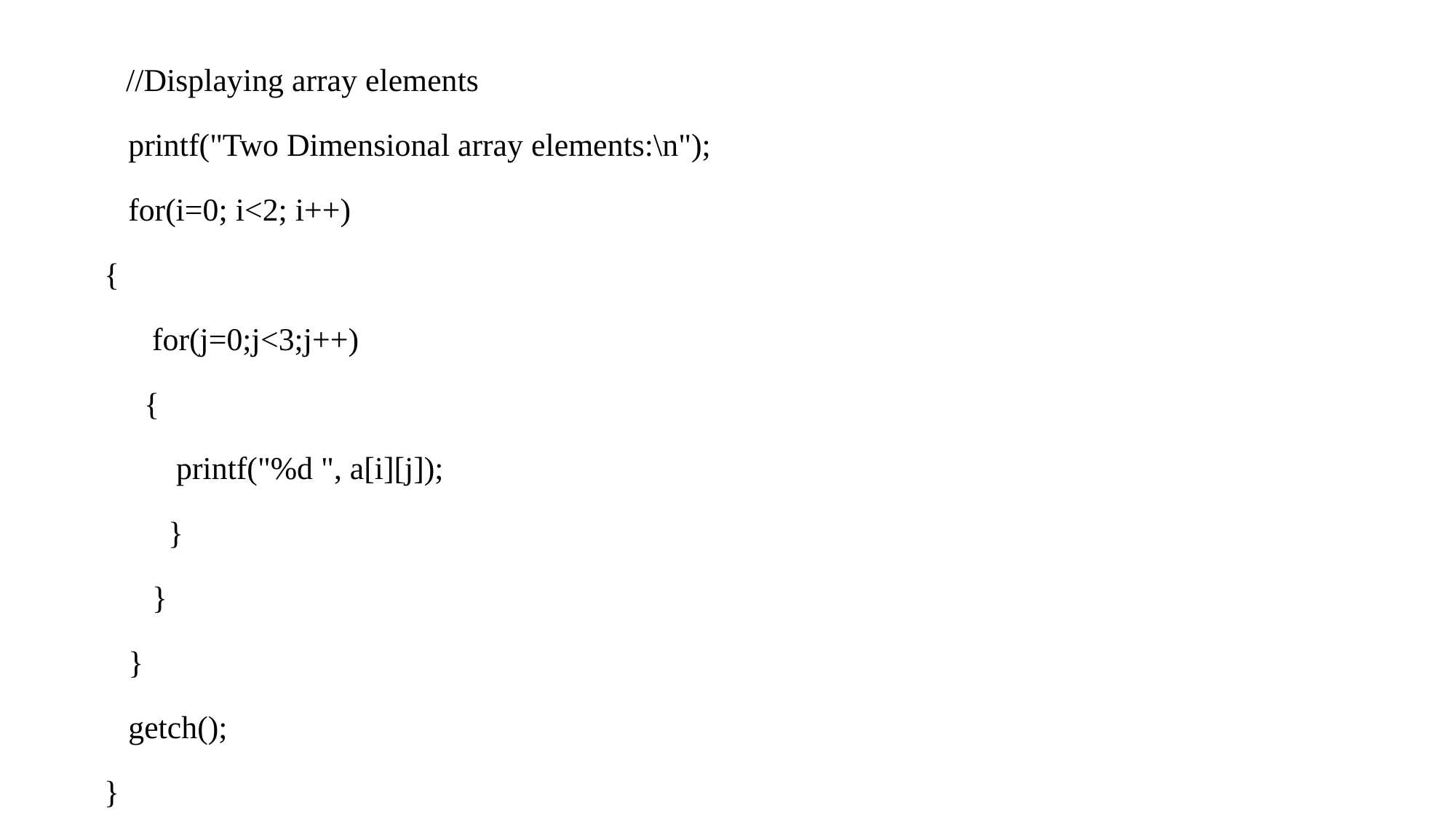

//Displaying array elements
   printf("Two Dimensional array elements:\n");
   for(i=0; i<2; i++)
{
      for(j=0;j<3;j++)
     {
         printf("%d ", a[i][j]);
        }
      }
   }
   getch();
}